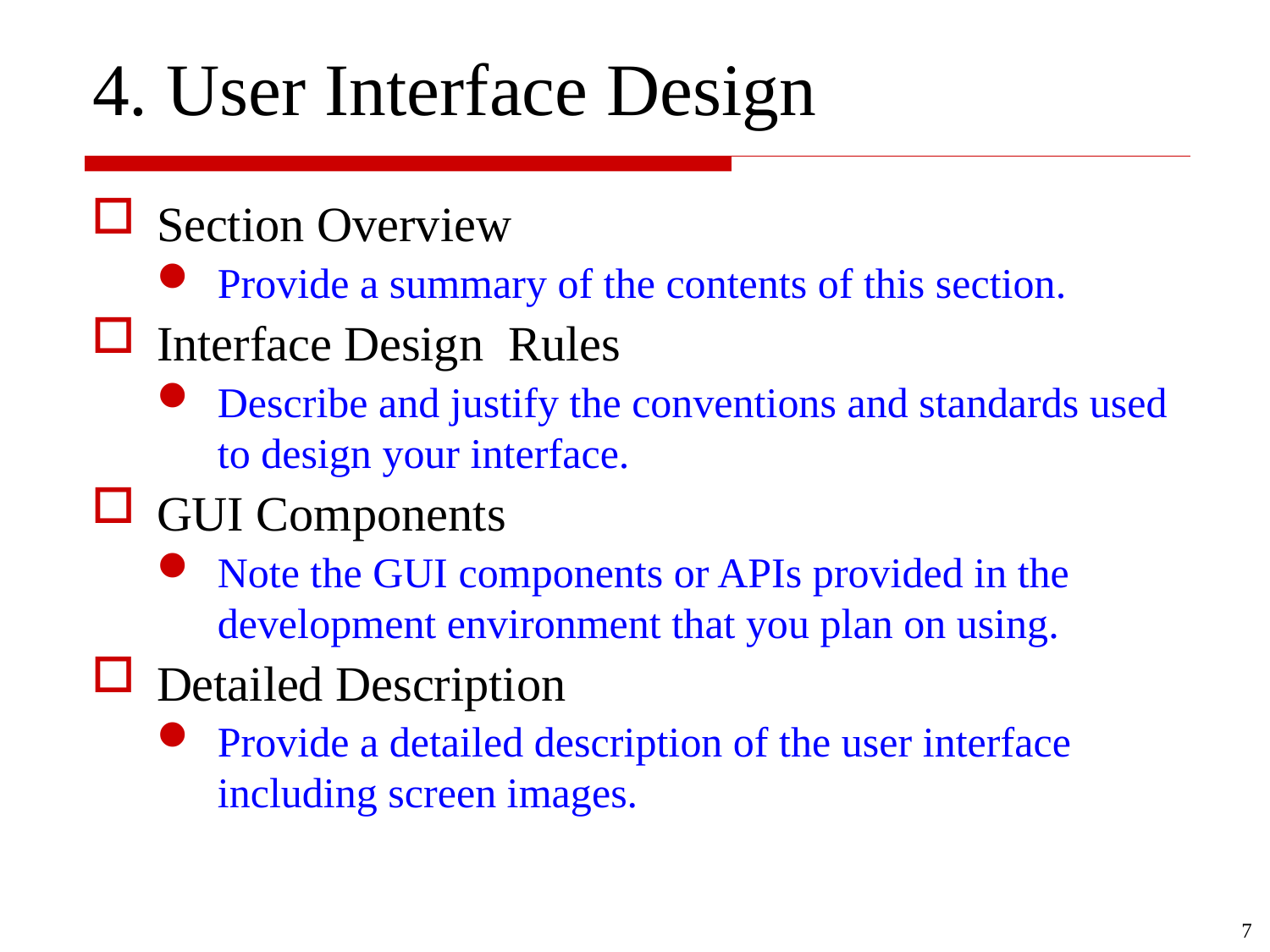

# 4. User Interface Design
Section Overview
Provide a summary of the contents of this section.
Interface Design  Rules
Describe and justify the conventions and standards used to design your interface.
GUI Components
Note the GUI components or APIs provided in the development environment that you plan on using.
Detailed Description
Provide a detailed description of the user interface including screen images.
7